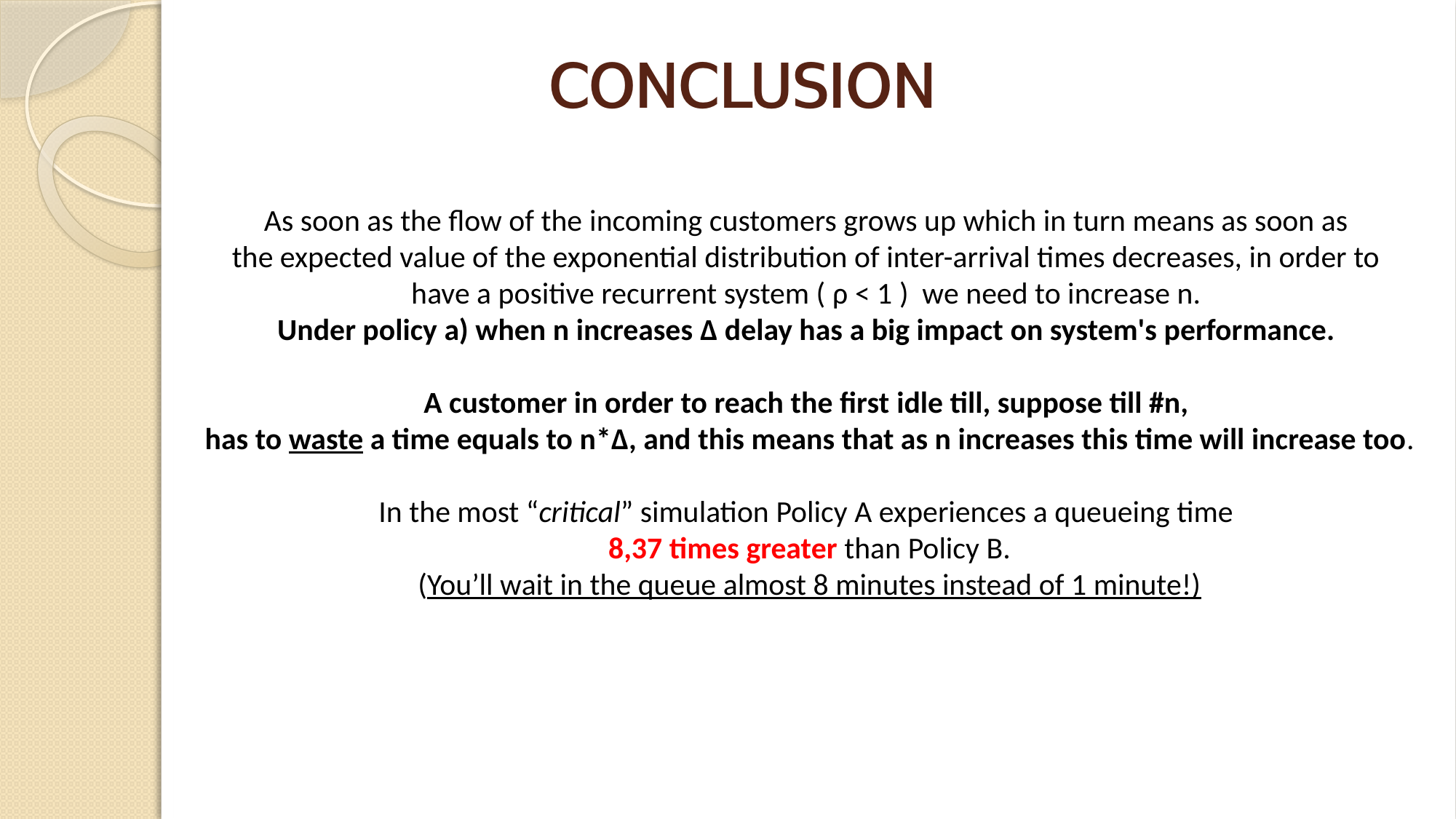

# CONCLUSION
As soon as the flow of the incoming customers grows up which in turn means as soon as
the expected value of the exponential distribution of inter-arrival times decreases, in order to
have a positive recurrent system ( ρ < 1 )  we need to increase n.
Under policy a) when n increases Δ delay has a big impact on system's performance.
A customer in order to reach the first idle till, suppose till #n,
has to waste a time equals to n*Δ, and this means that as n increases this time will increase too.
In the most “critical” simulation Policy A experiences a queueing time
8,37 times greater than Policy B.
(You’ll wait in the queue almost 8 minutes instead of 1 minute!)